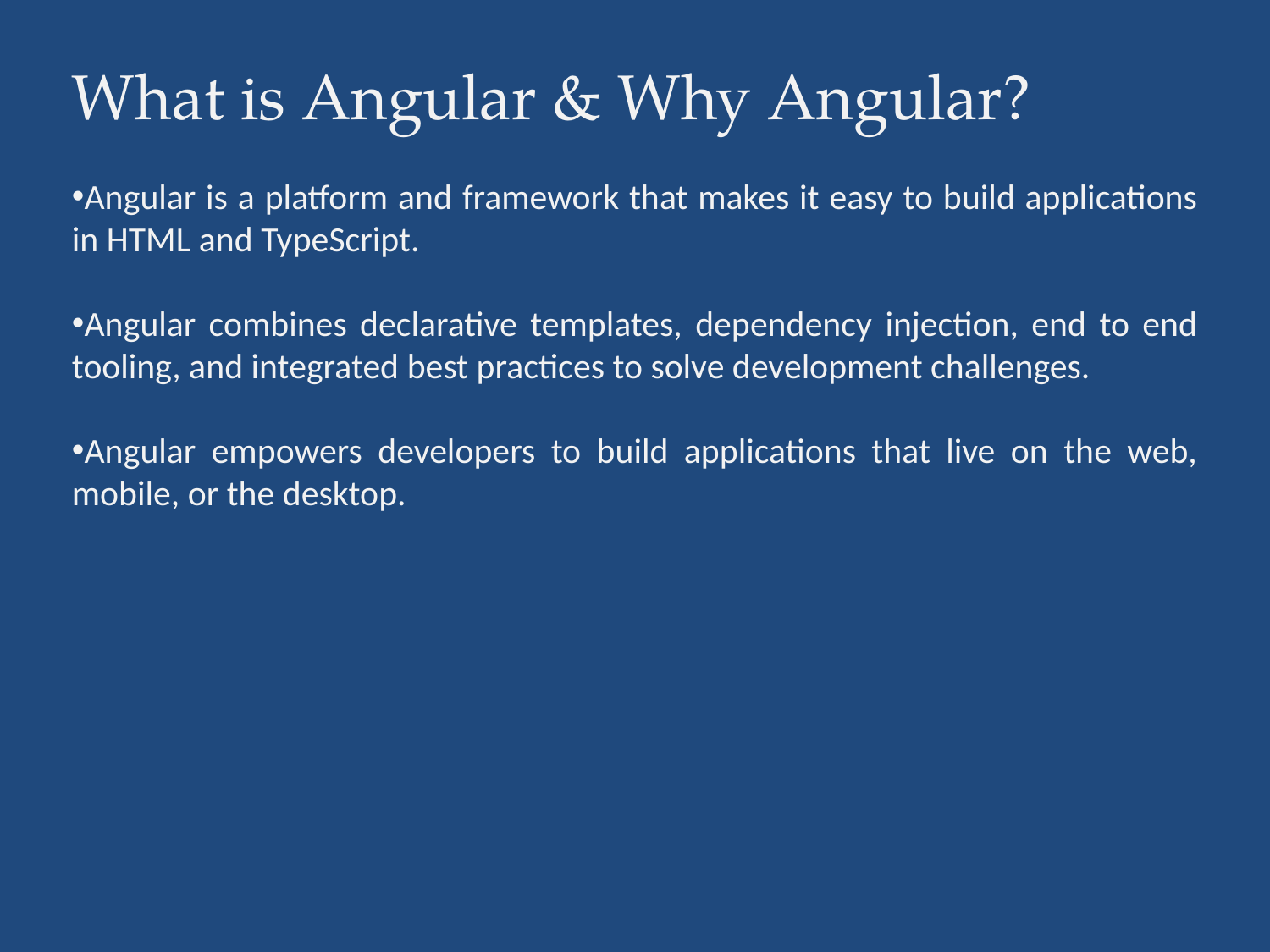

What is Angular & Why Angular?

Angular is a platform and framework that makes it easy to build applications in HTML and TypeScript.

Angular combines declarative templates, dependency injection, end to end tooling, and integrated best practices to solve development challenges.

Angular empowers developers to build applications that live on the web, mobile, or the desktop.